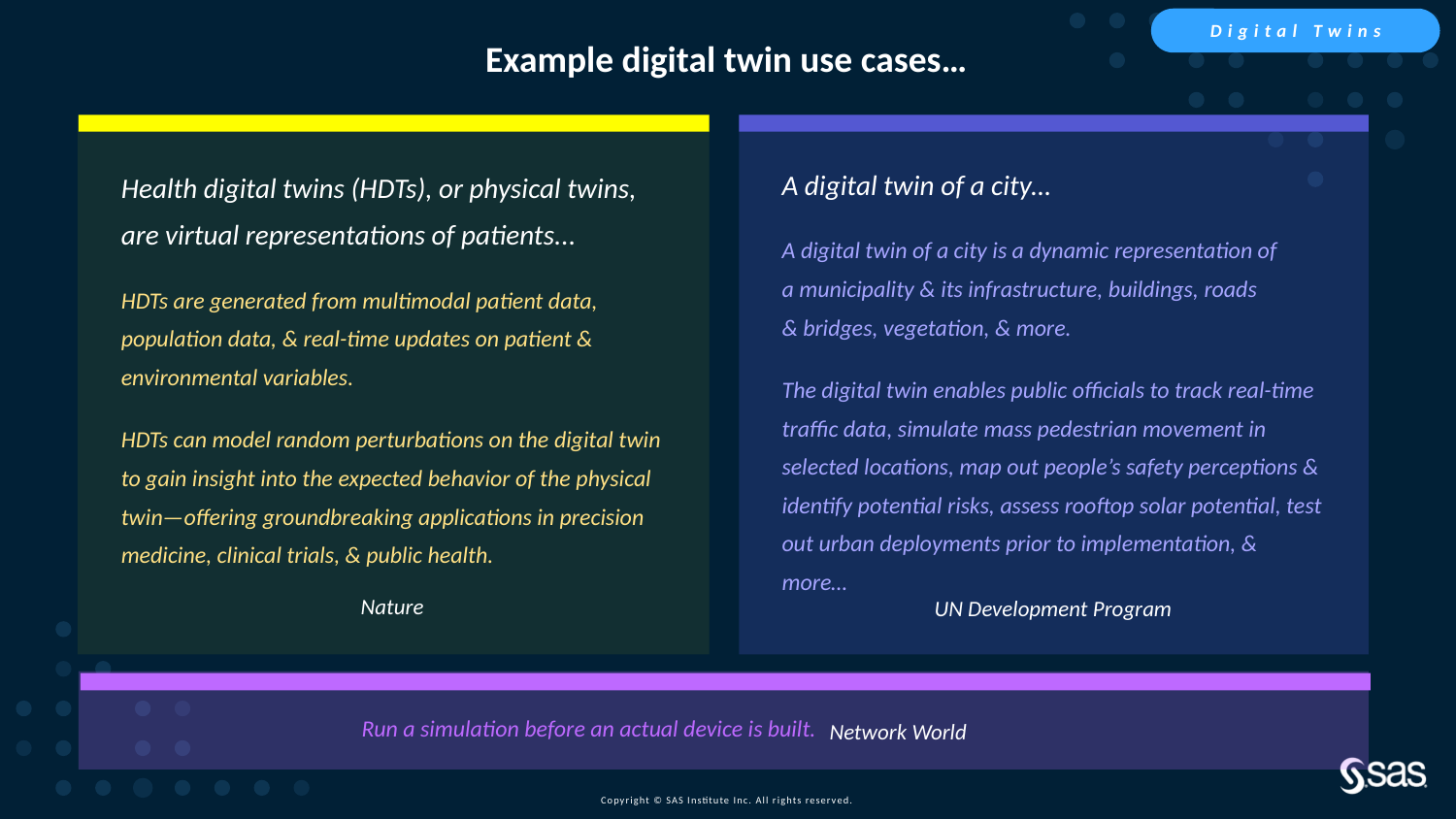

Digital Twins
Example digital twin use cases…

Health digital twins (HDTs), or physical twins,
are virtual representations of patients...
HDTs are generated from multimodal patient data, population data, & real-time updates on patient & environmental variables.
HDTs can model random perturbations on the digital twin to gain insight into the expected behavior of the physical twin—offering groundbreaking applications in precision medicine, clinical trials, & public health.
A digital twin of a city…
A digital twin of a city is a dynamic representation of
a municipality & its infrastructure, buildings, roads
& bridges, vegetation, & more.
The digital twin enables public officials to track real-time traffic data, simulate mass pedestrian movement in selected locations, map out people’s safety perceptions & identify potential risks, assess rooftop solar potential, test out urban deployments prior to implementation, & more…

Nature
UN Development Program

Run a simulation before an actual device is built.
Network World